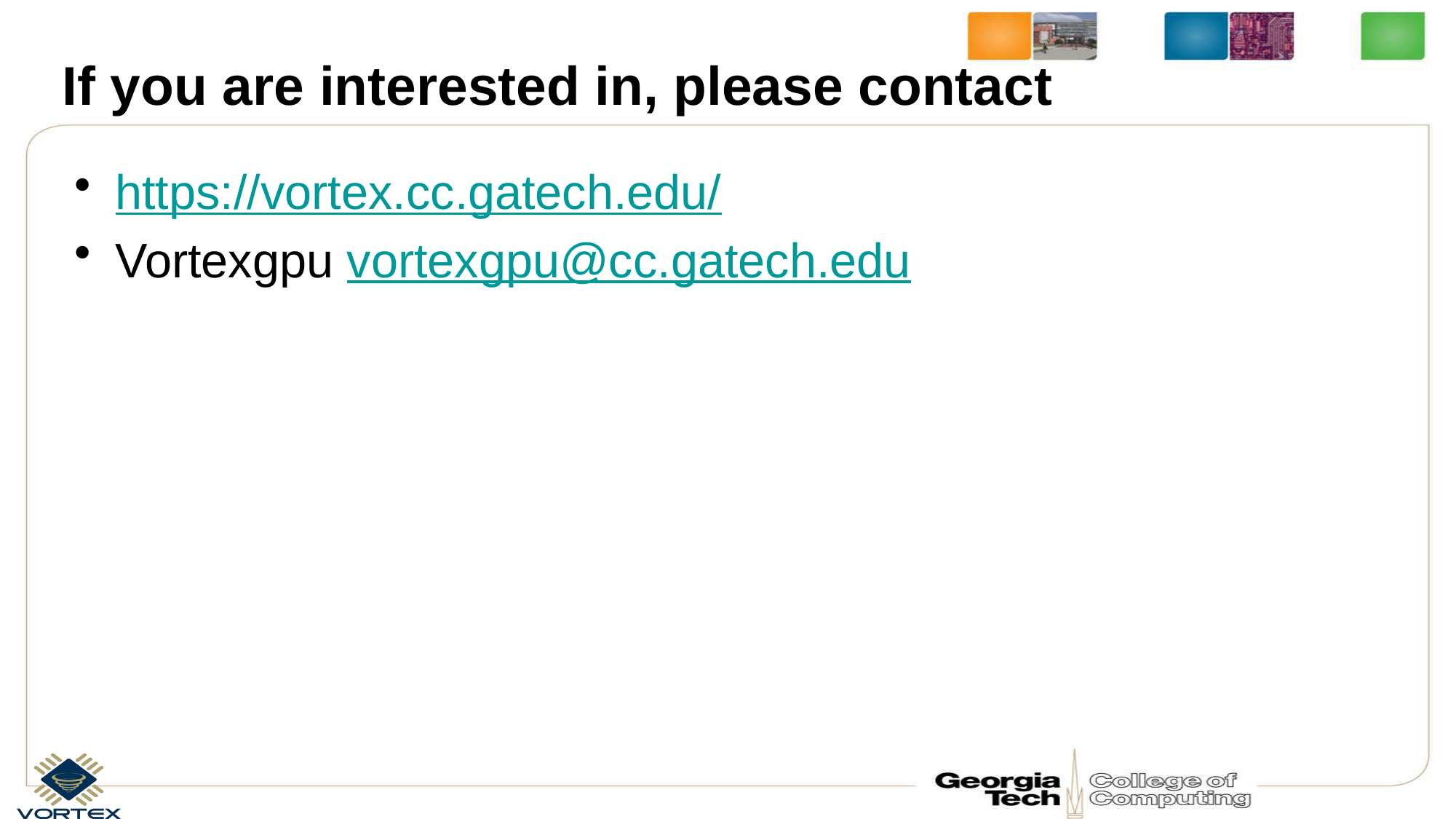

# If you are interested in, please contact
https://vortex.cc.gatech.edu/
Vortexgpu vortexgpu@cc.gatech.edu